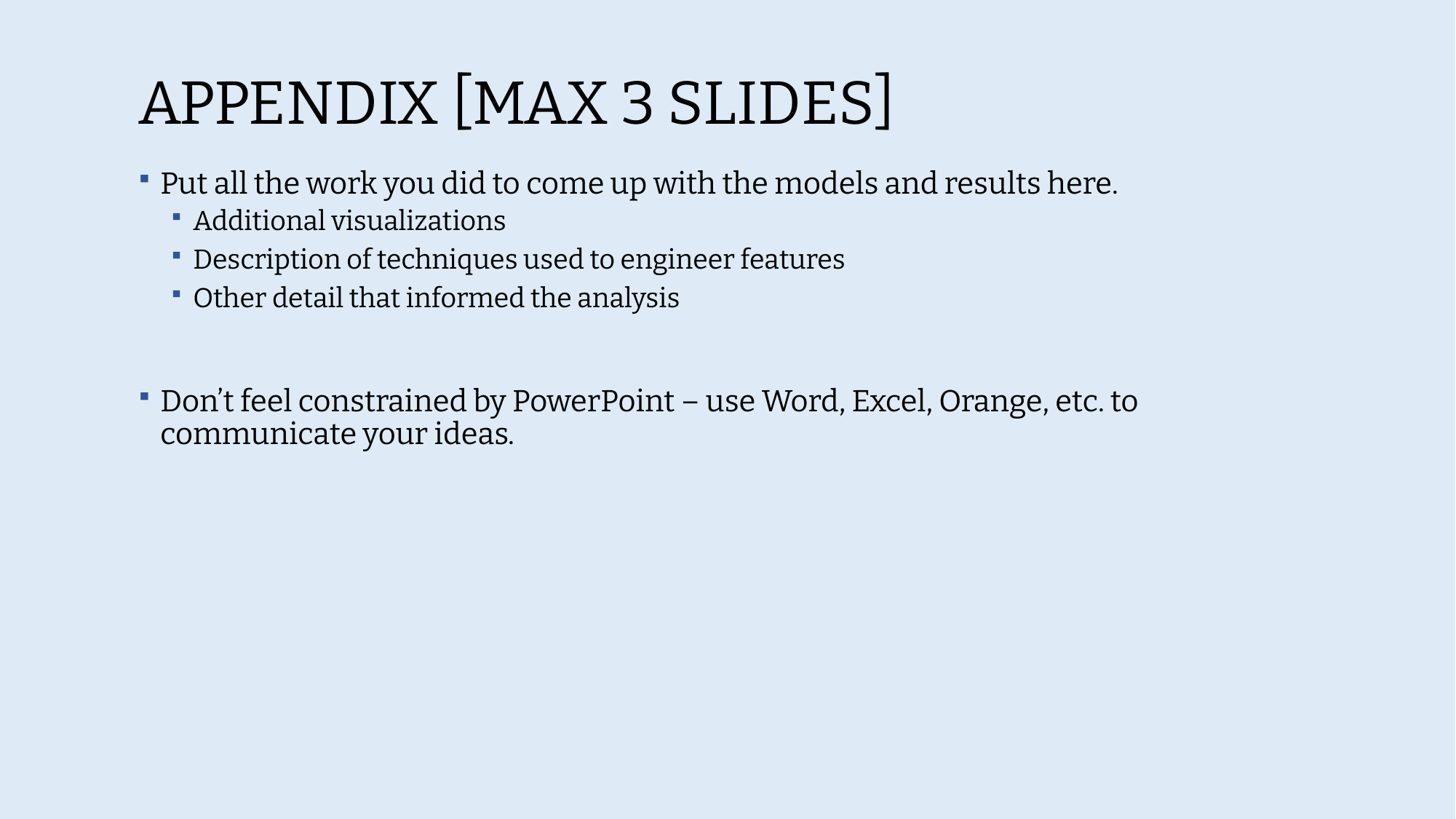

# Appendix [max 3 slides]
Put all the work you did to come up with the models and results here.
Additional visualizations
Description of techniques used to engineer features
Other detail that informed the analysis

Don’t feel constrained by PowerPoint – use Word, Excel, Orange, etc. to communicate your ideas.